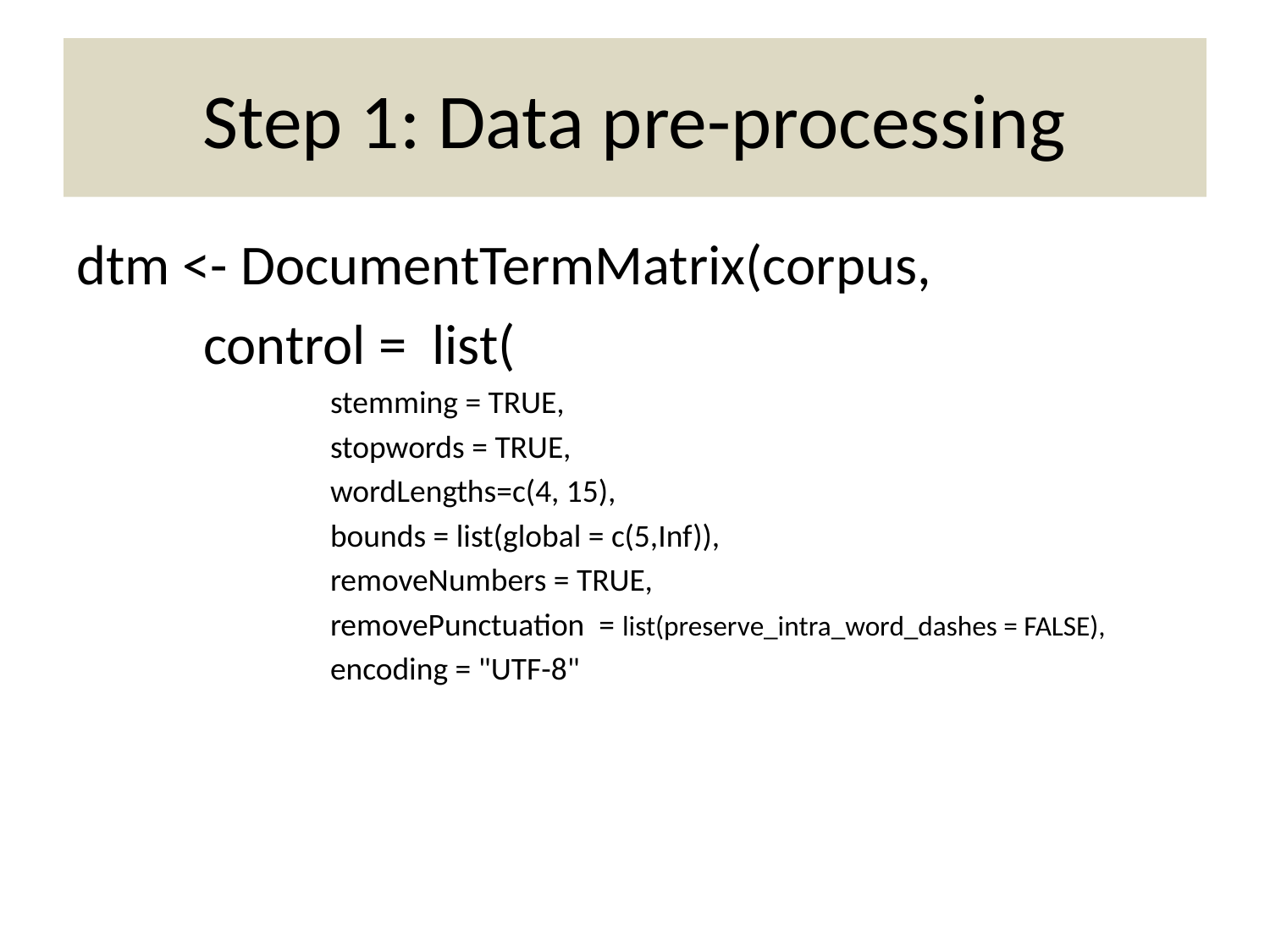

# Step 1: Data pre-processing
dtm <- DocumentTermMatrix(corpus,
	control =  list(
		stemming = TRUE,
     		stopwords = TRUE,
     		wordLengths=c(4, 15),
     		bounds = list(global = c(5,Inf)),
		removeNumbers = TRUE,
          		removePunctuation  = list(preserve_intra_word_dashes = FALSE),
           		encoding = "UTF-8"